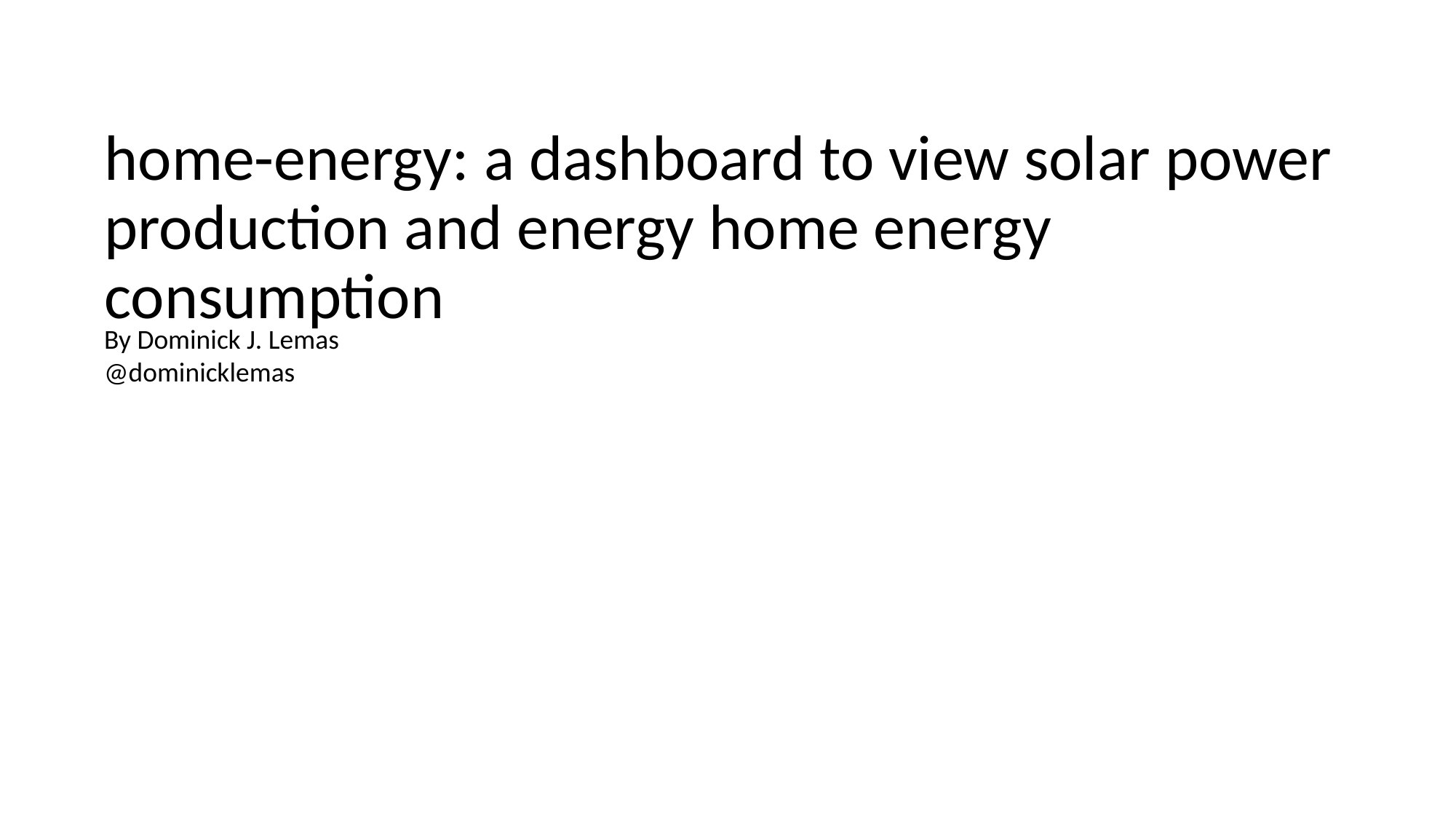

# home-energy: a dashboard to view solar power production and energy home energy consumption
By Dominick J. Lemas
@dominicklemas